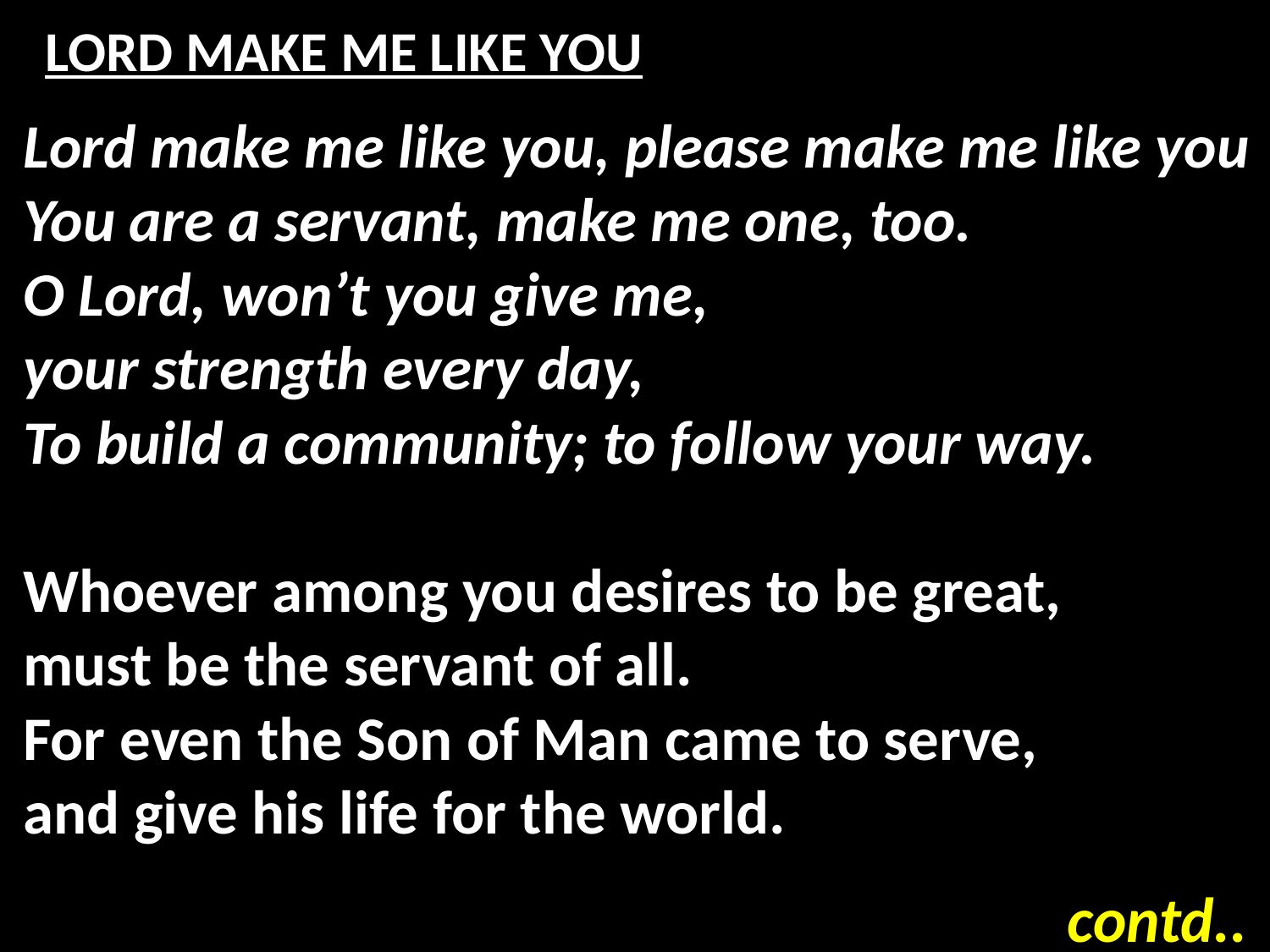

# LORD MAKE ME LIKE YOU
Lord make me like you, please make me like you
You are a servant, make me one, too.
O Lord, won’t you give me,
your strength every day,
To build a community; to follow your way.

Whoever among you desires to be great,
must be the servant of all.
For even the Son of Man came to serve,
and give his life for the world.
contd..